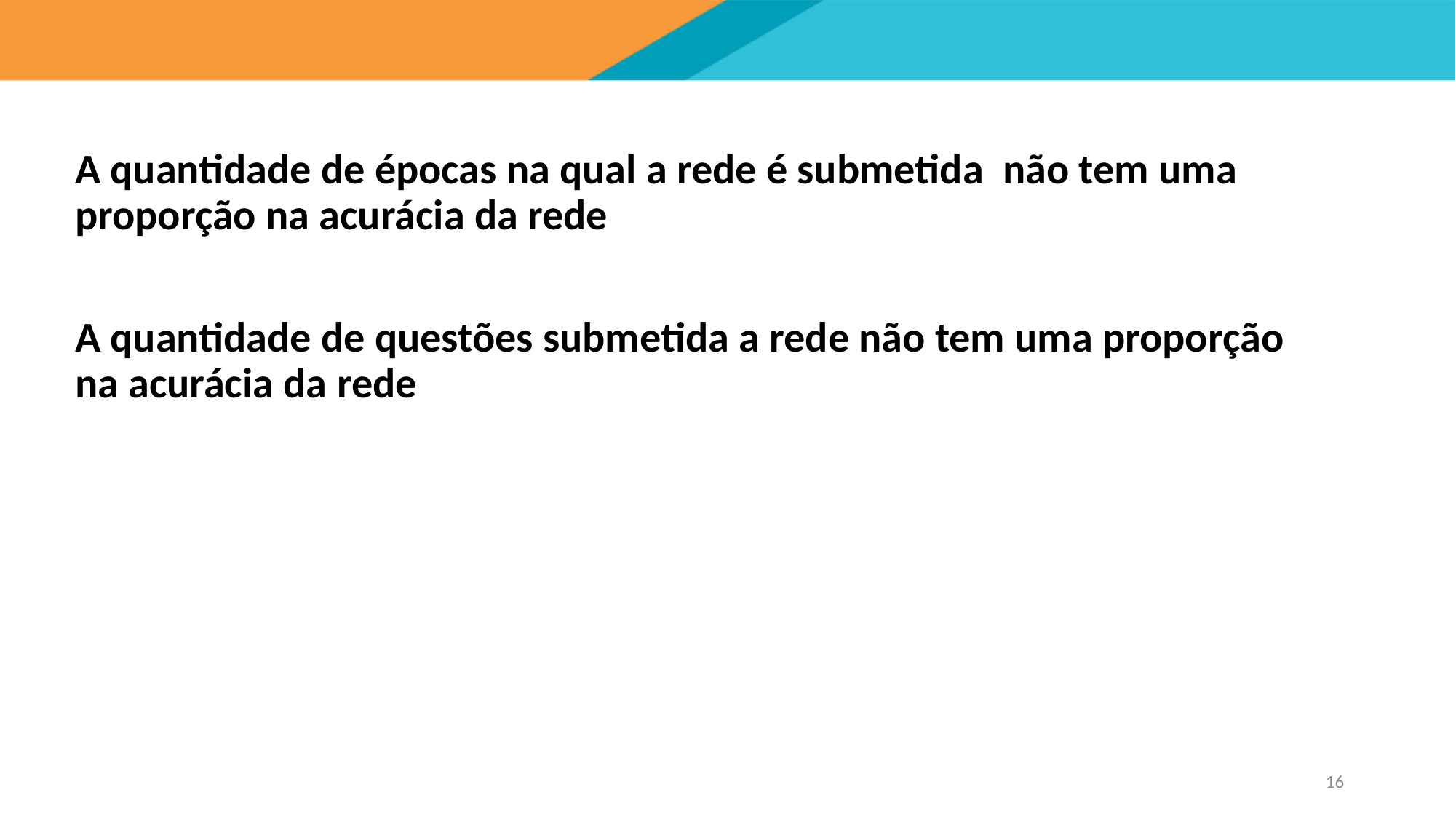

#
A quantidade de épocas na qual a rede é submetida  não tem uma proporção na acurácia da rede

A quantidade de questões submetida a rede não tem uma proporção na acurácia da rede

16